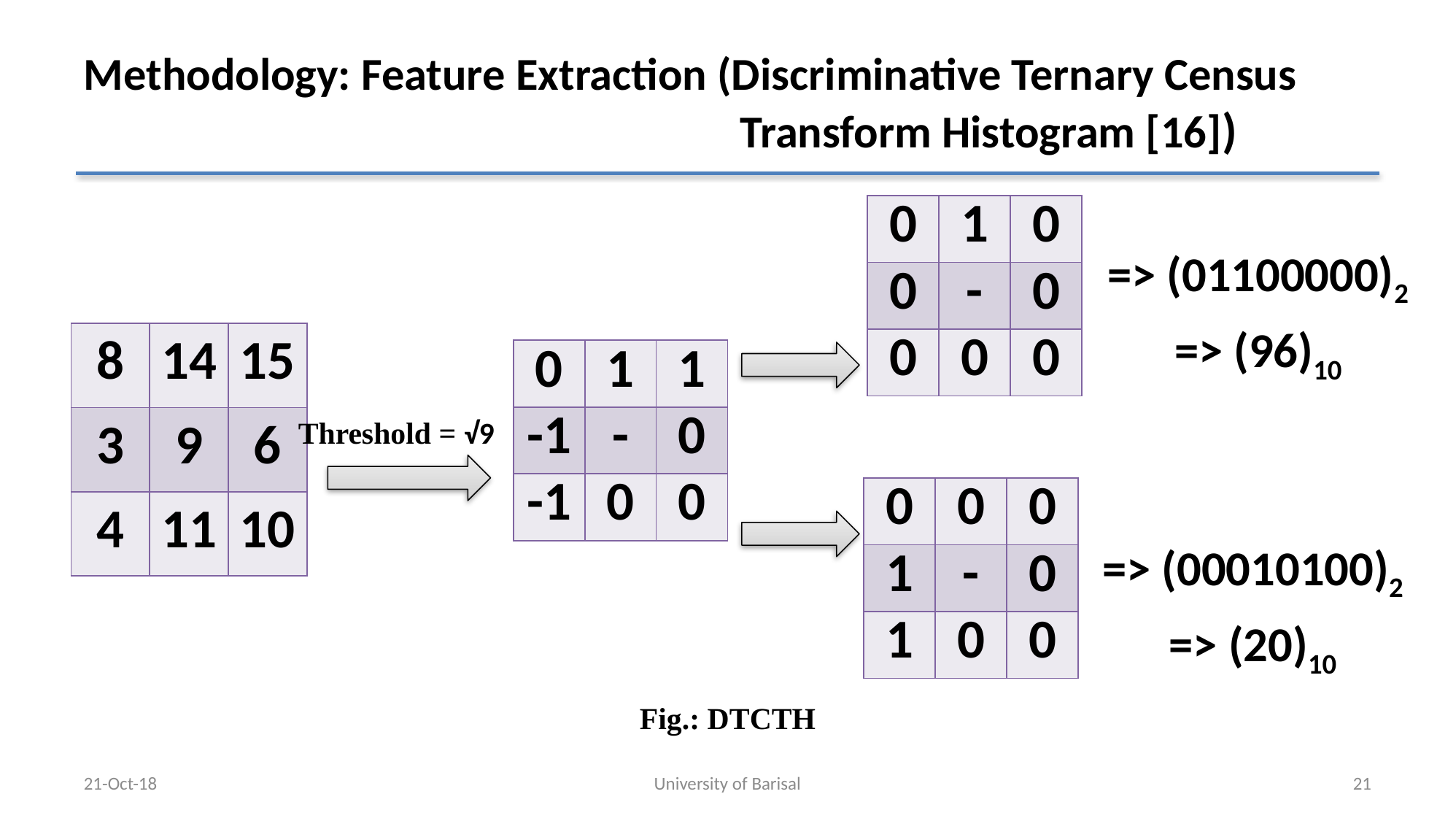

# Methodology: Feature Extraction (Discriminative Ternary Census 						Transform Histogram [16])
| 0 | 1 | 0 |
| --- | --- | --- |
| 0 | - | 0 |
| 0 | 0 | 0 |
=> (01100000)2
=> (96)10

| 8 | 14 | 15 |
| --- | --- | --- |
| 3 | 9 | 6 |
| 4 | 11 | 10 |

Threshold = √9

| 0 | 1 | 1 |
| --- | --- | --- |
| -1 | - | 0 |
| -1 | 0 | 0 |

| 0 | 0 | 0 |
| --- | --- | --- |
| 1 | - | 0 |
| 1 | 0 | 0 |

=> (00010100)2
=> (20)10

Fig.: DTCTH
21-Oct-18
University of Barisal
21